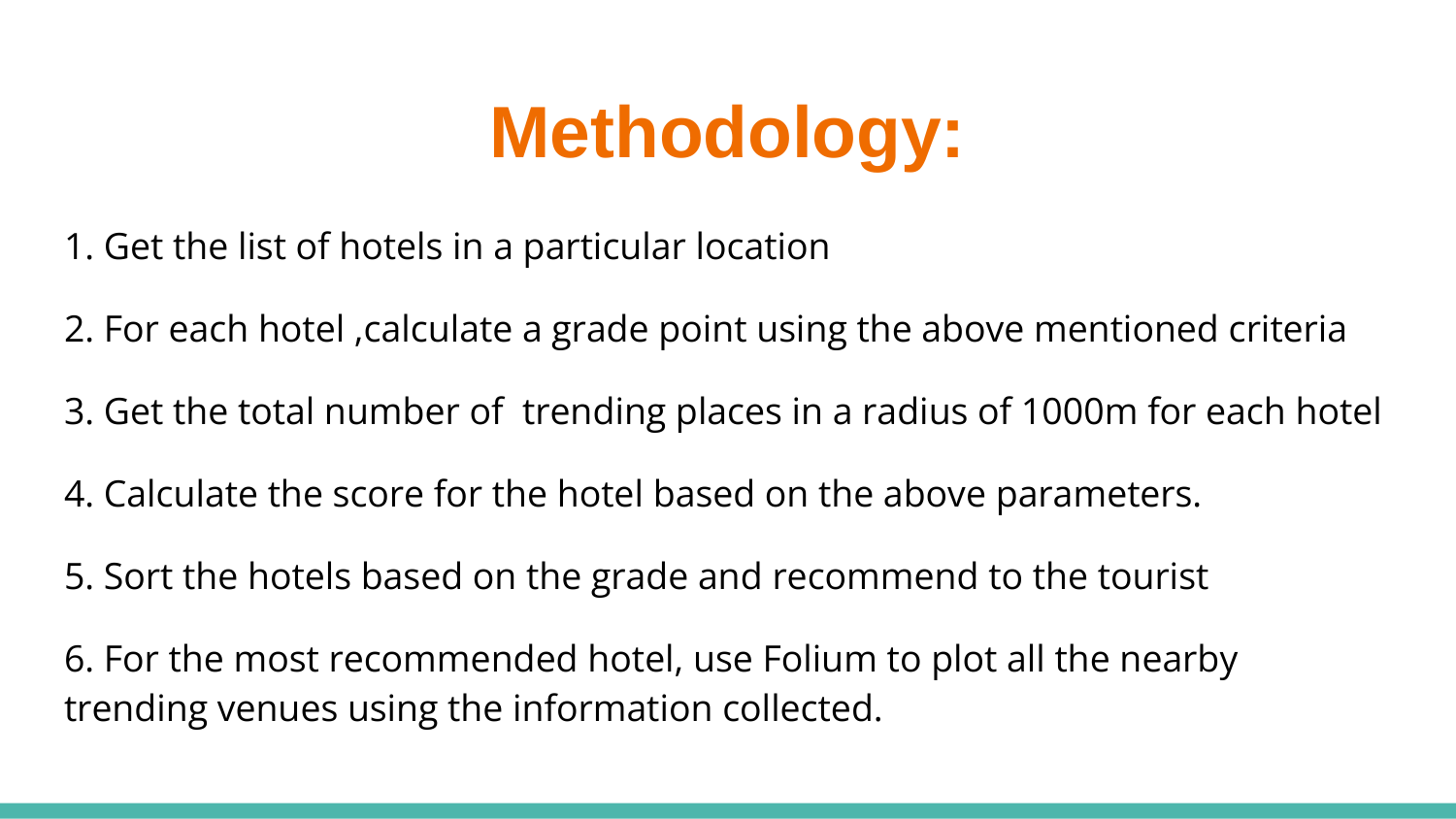

# Methodology:
1. Get the list of hotels in a particular location
2. For each hotel ,calculate a grade point using the above mentioned criteria
3. Get the total number of  trending places in a radius of 1000m for each hotel
4. Calculate the score for the hotel based on the above parameters.
5. Sort the hotels based on the grade and recommend to the tourist
6. For the most recommended hotel, use Folium to plot all the nearby trending venues using the information collected.